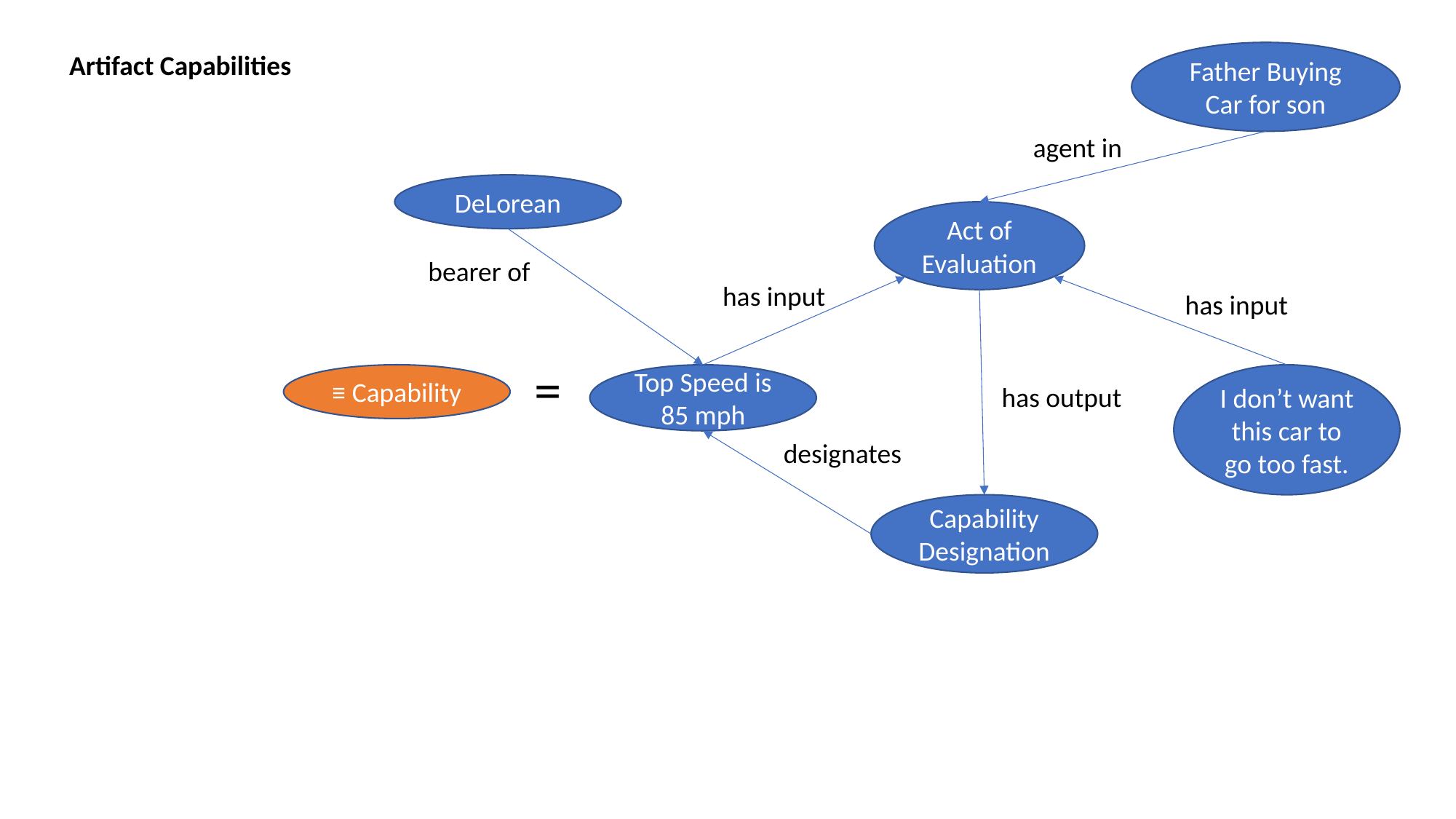

Artifact Capabilities
Father Buying Car for son
agent in
DeLorean
Act of Evaluation
bearer of
has input
has input
=
Top Speed is 85 mph
≡ Capability
I don’t want this car to go too fast.
has output
designates
Capability Designation